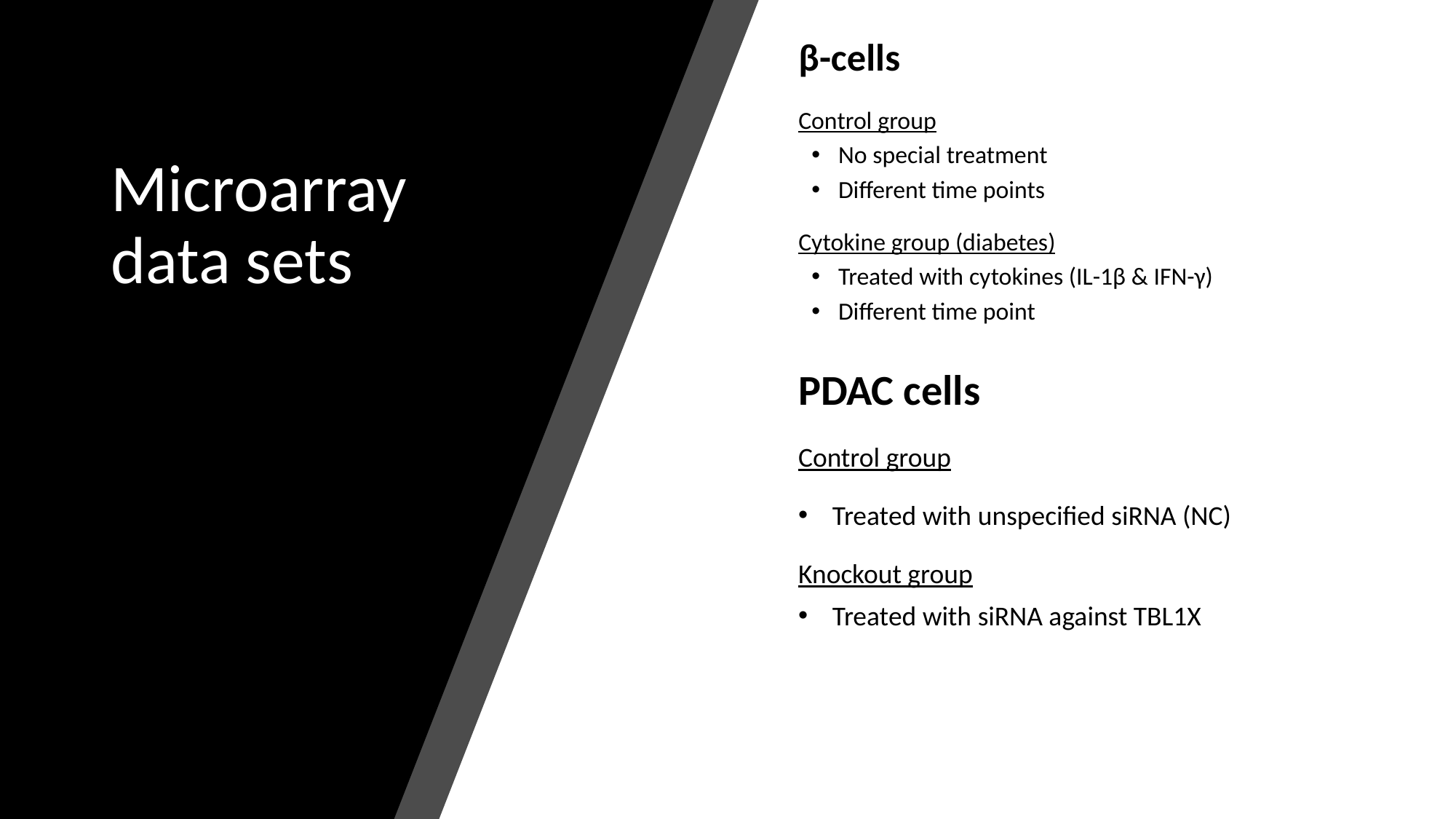

β-cells
Control group
No special treatment
Different time points
Cytokine group (diabetes)
Treated with cytokines (IL-1β & IFN-γ)
Different time point
# Microarray data sets
PDAC cells
Control group
Treated with unspecified siRNA (NC)
Knockout group
Treated with siRNA against TBL1X